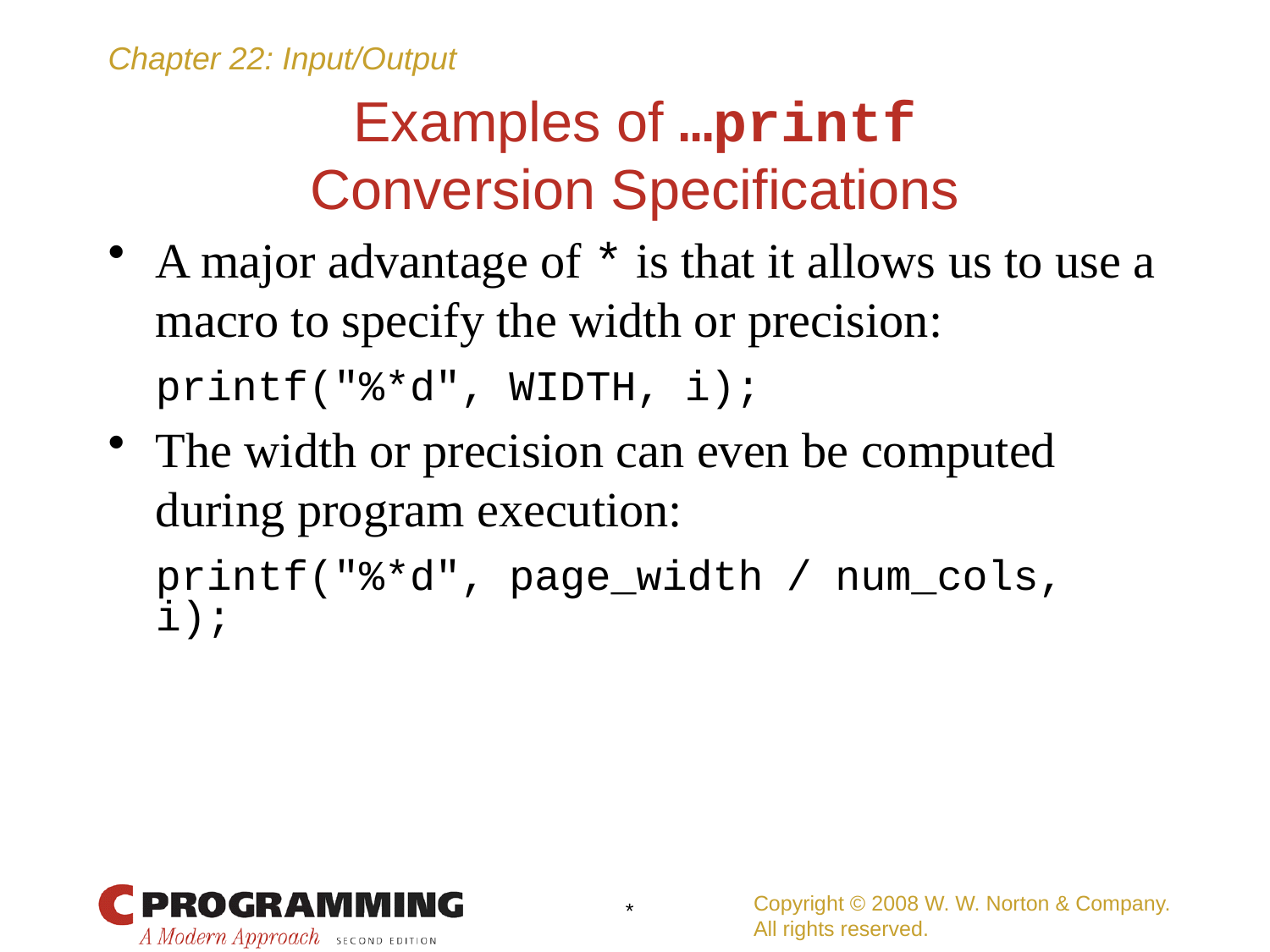

# Examples of …printf Conversion Specifications
A major advantage of * is that it allows us to use a macro to specify the width or precision:
	printf("%*d", WIDTH, i);
The width or precision can even be computed during program execution:
	printf("%*d", page_width / num_cols, i);

Copyright © 2008 W. W. Norton & Company.
All rights reserved.
*